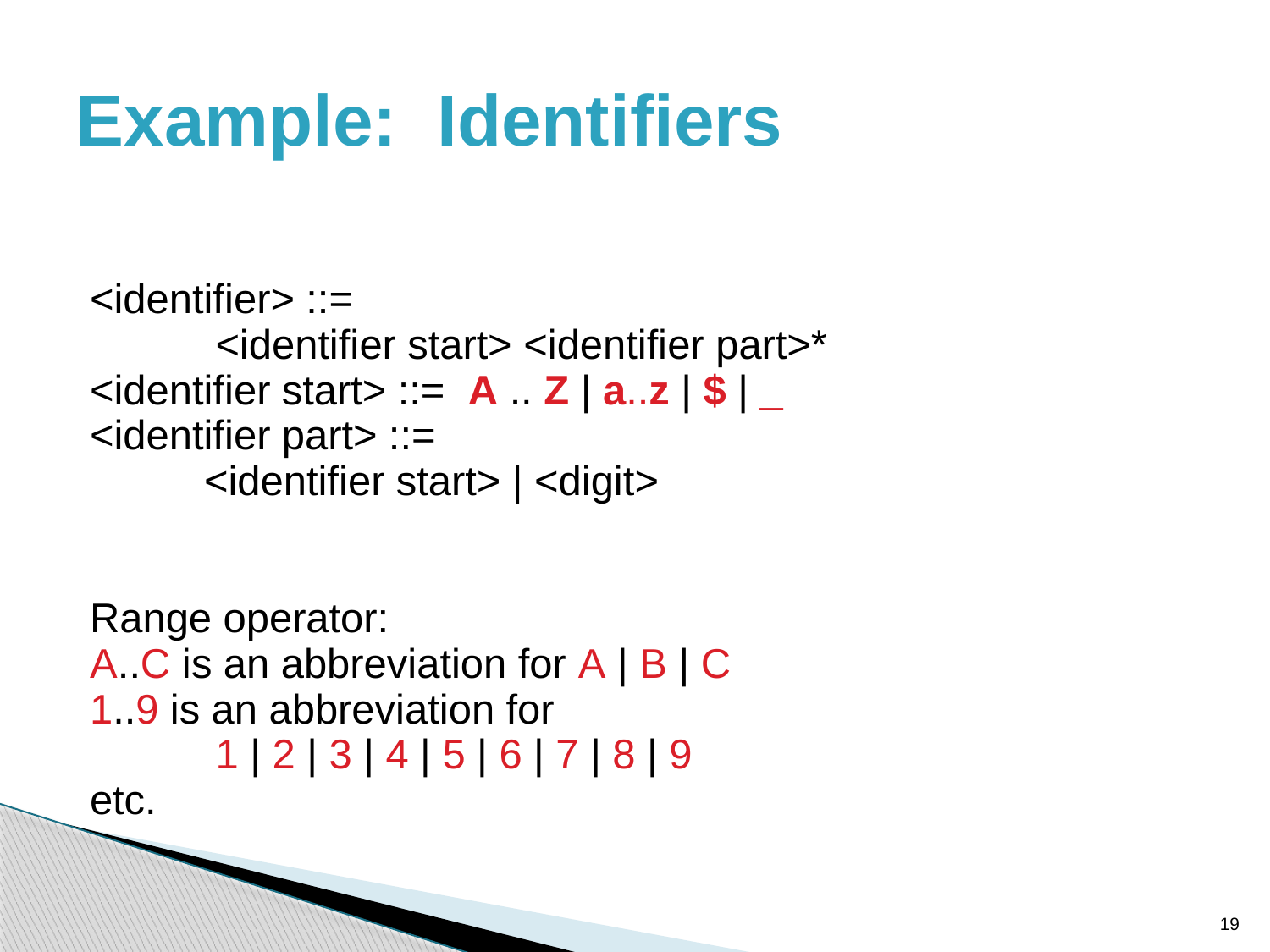

# Example:  Identifiers

<identifier> ::=
           <identifier start> <identifier part>*
<identifier start> ::=  A .. Z | a..z | $ | _
<identifier part> ::=
          <identifier start> | <digit>

Range operator:
A..C is an abbreviation for A | B | C
1..9 is an abbreviation for
           1 | 2 | 3 | 4 | 5 | 6 | 7 | 8 | 9
etc.
19